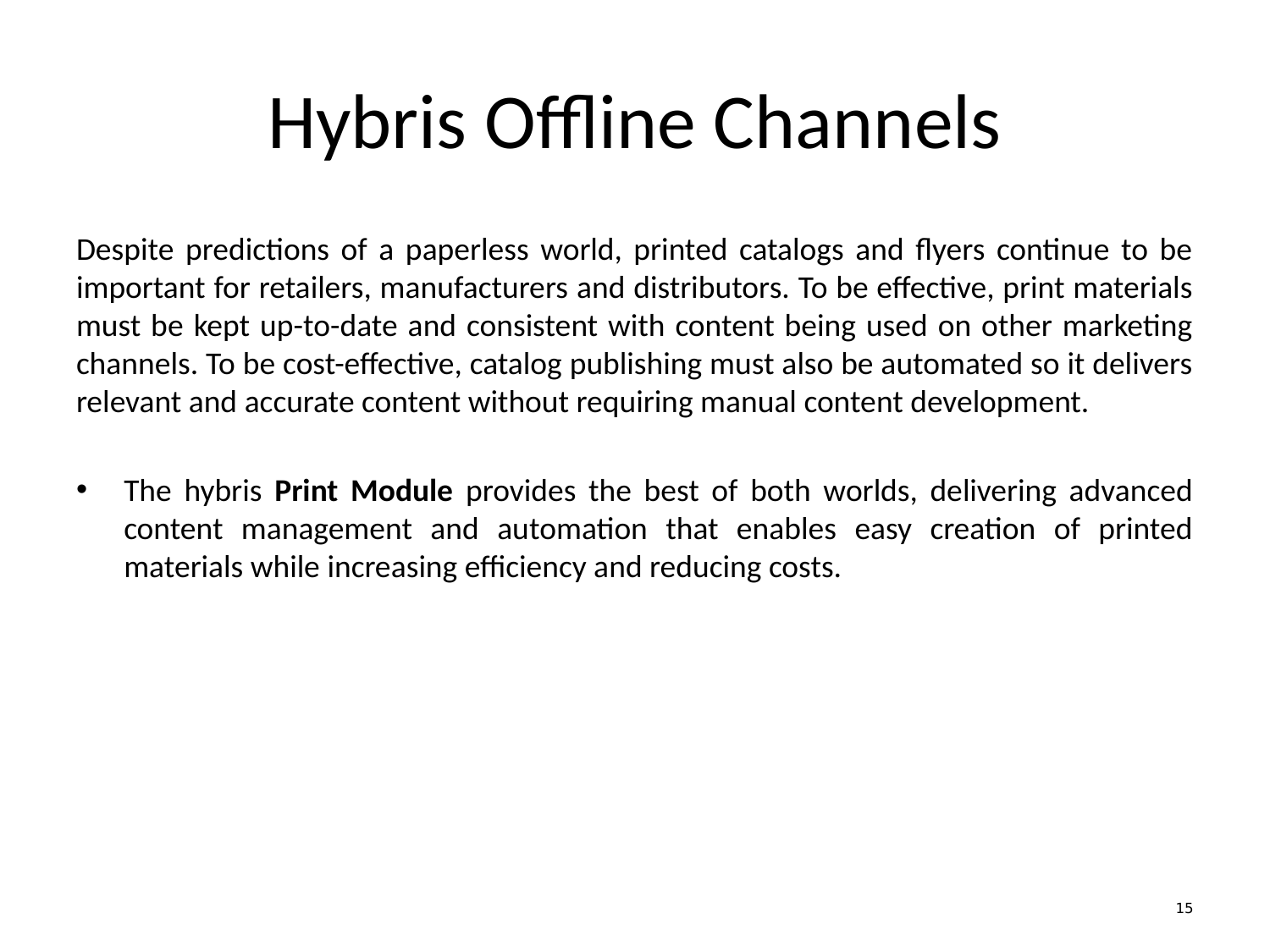

# Hybris Offline Channels
Despite predictions of a paperless world, printed catalogs and flyers continue to be important for retailers, manufacturers and distributors. To be effective, print materials must be kept up-to-date and consistent with content being used on other marketing channels. To be cost-effective, catalog publishing must also be automated so it delivers relevant and accurate content without requiring manual content development.

The hybris Print Module provides the best of both worlds, delivering advanced content management and automation that enables easy creation of printed materials while increasing efficiency and reducing costs.

15